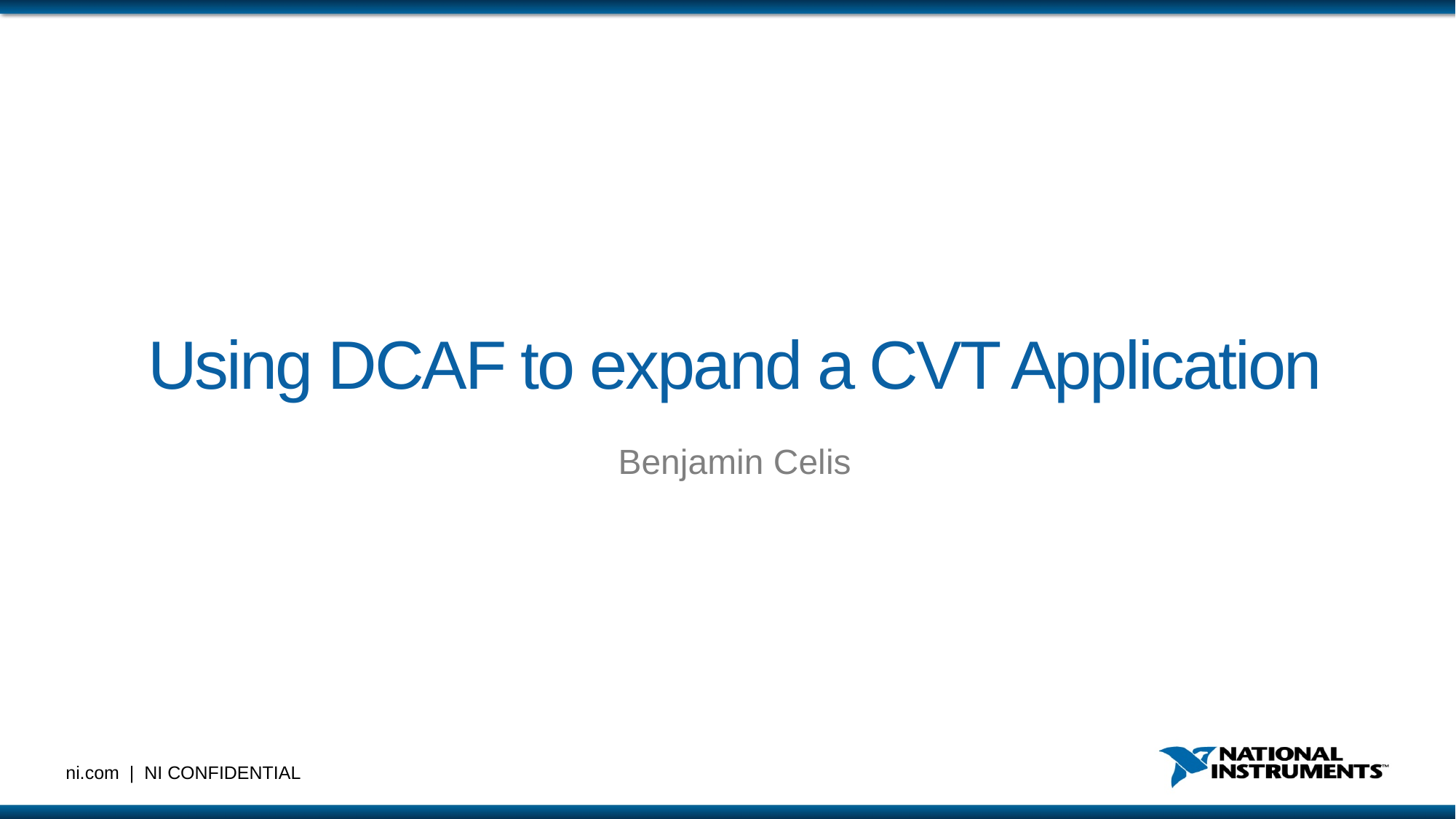

# Using DCAF to expand a CVT Application
Benjamin Celis